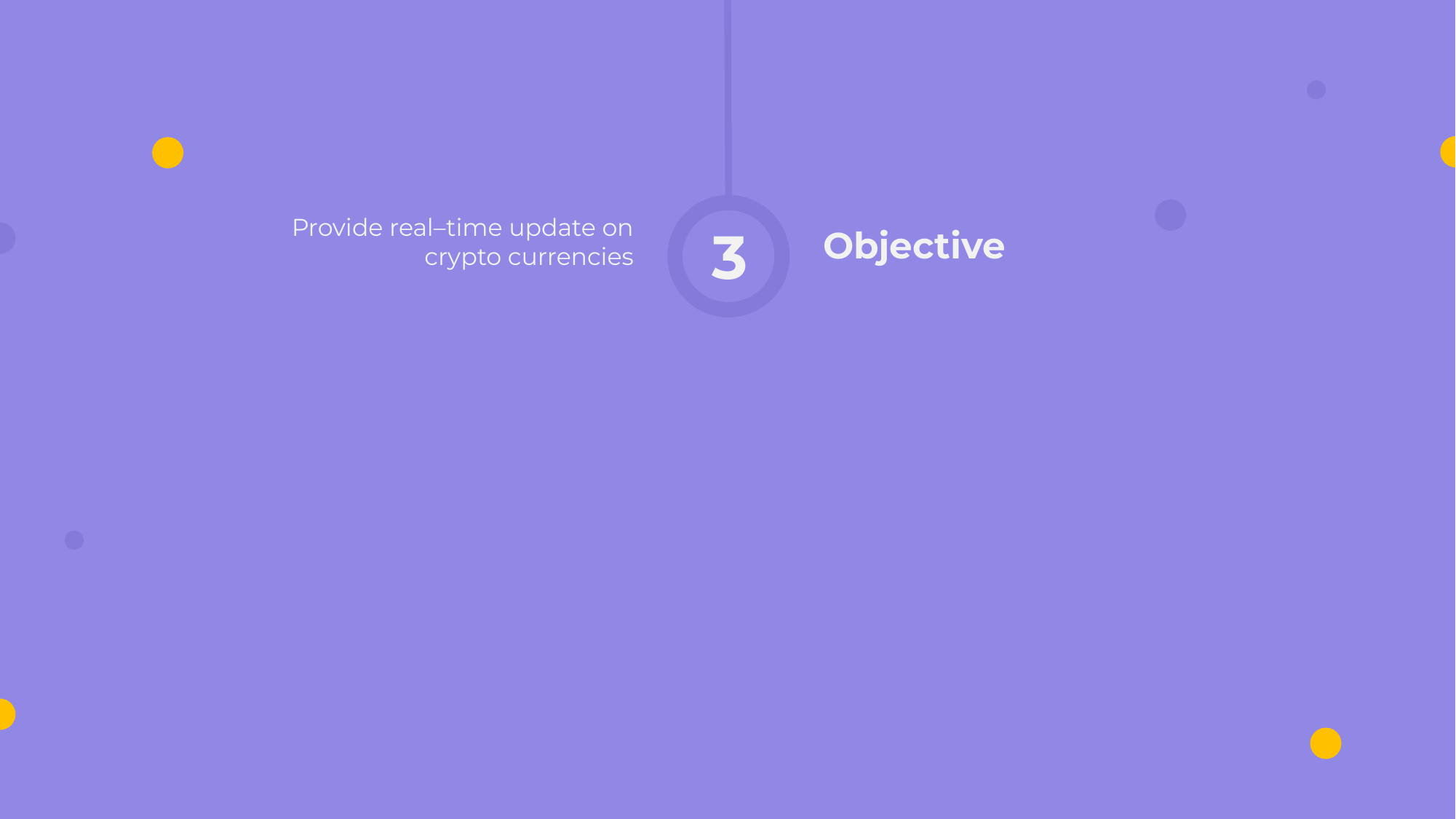

Provide real–time update on crypto currencies

3
Objective